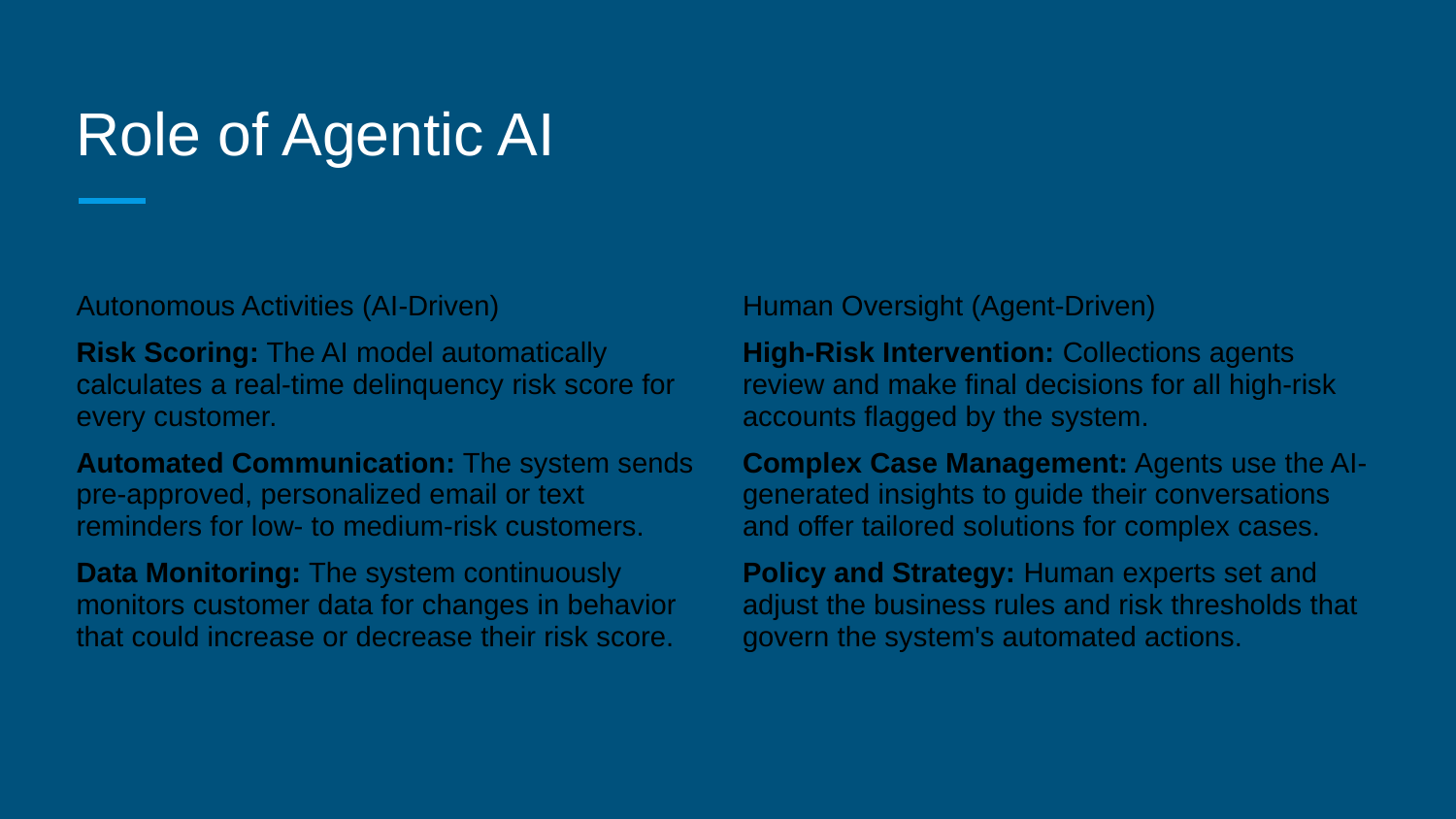

# Role of Agentic AI
| Autonomous Activities (AI-Driven) | Human Oversight (Agent-Driven) |
| --- | --- |
| Risk Scoring: The AI model automatically calculates a real-time delinquency risk score for every customer. | High-Risk Intervention: Collections agents review and make final decisions for all high-risk accounts flagged by the system. |
| Automated Communication: The system sends pre-approved, personalized email or text reminders for low- to medium-risk customers. | Complex Case Management: Agents use the AI-generated insights to guide their conversations and offer tailored solutions for complex cases. |
| Data Monitoring: The system continuously monitors customer data for changes in behavior that could increase or decrease their risk score. | Policy and Strategy: Human experts set and adjust the business rules and risk thresholds that govern the system's automated actions. |